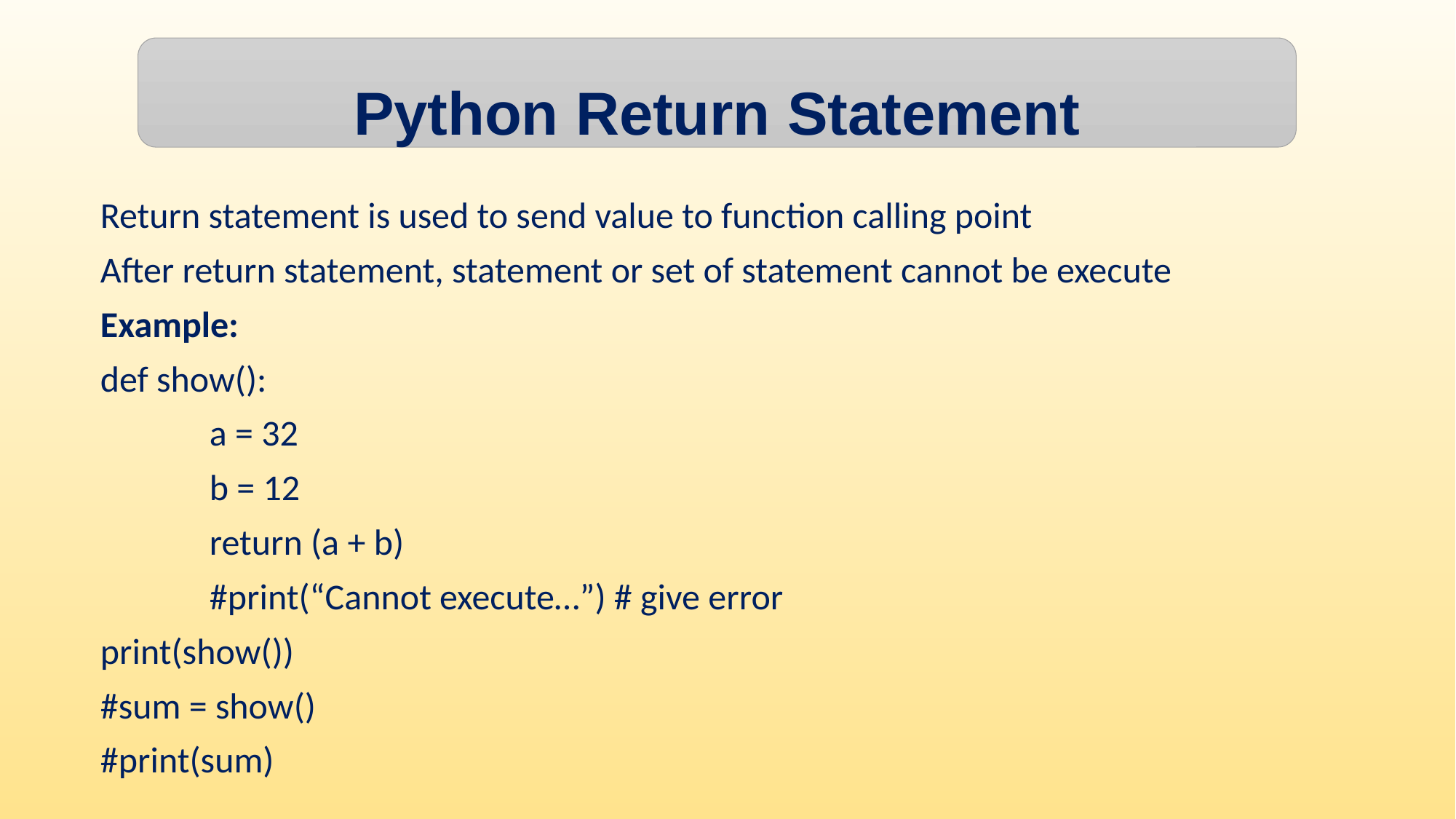

Python Return Statement
Return statement is used to send value to function calling point
After return statement, statement or set of statement cannot be execute
Example:
def show():
	a = 32
	b = 12
	return (a + b)
	#print(“Cannot execute…”) # give error
print(show())
#sum = show()
#print(sum)